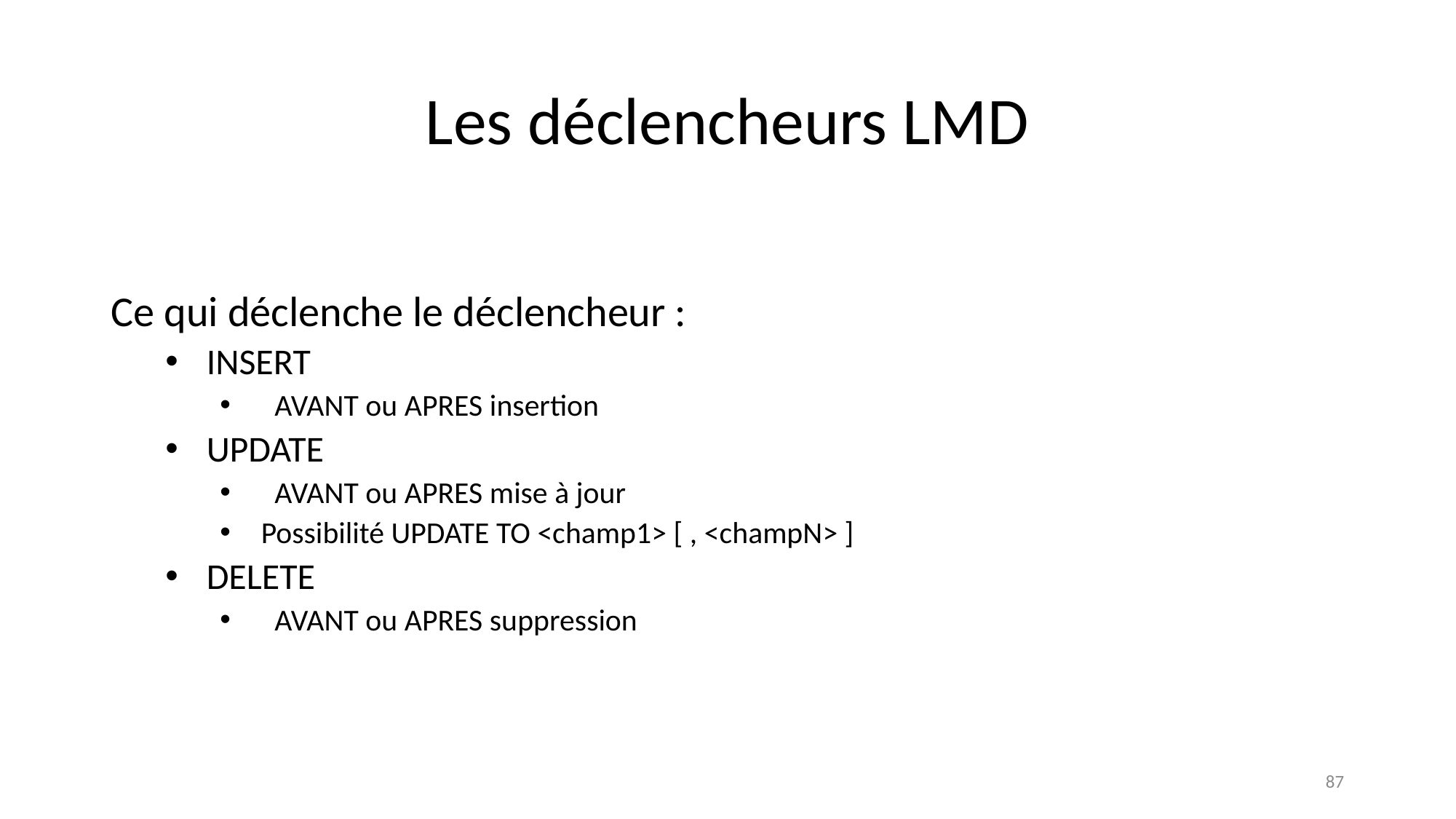

# Les déclencheurs LMD

Ce qui déclenche le déclencheur :
INSERT
AVANT ou APRES insertion
UPDATE
AVANT ou APRES mise à jour
Possibilité UPDATE TO <champ1> [ , <champN> ]
DELETE
AVANT ou APRES suppression

87